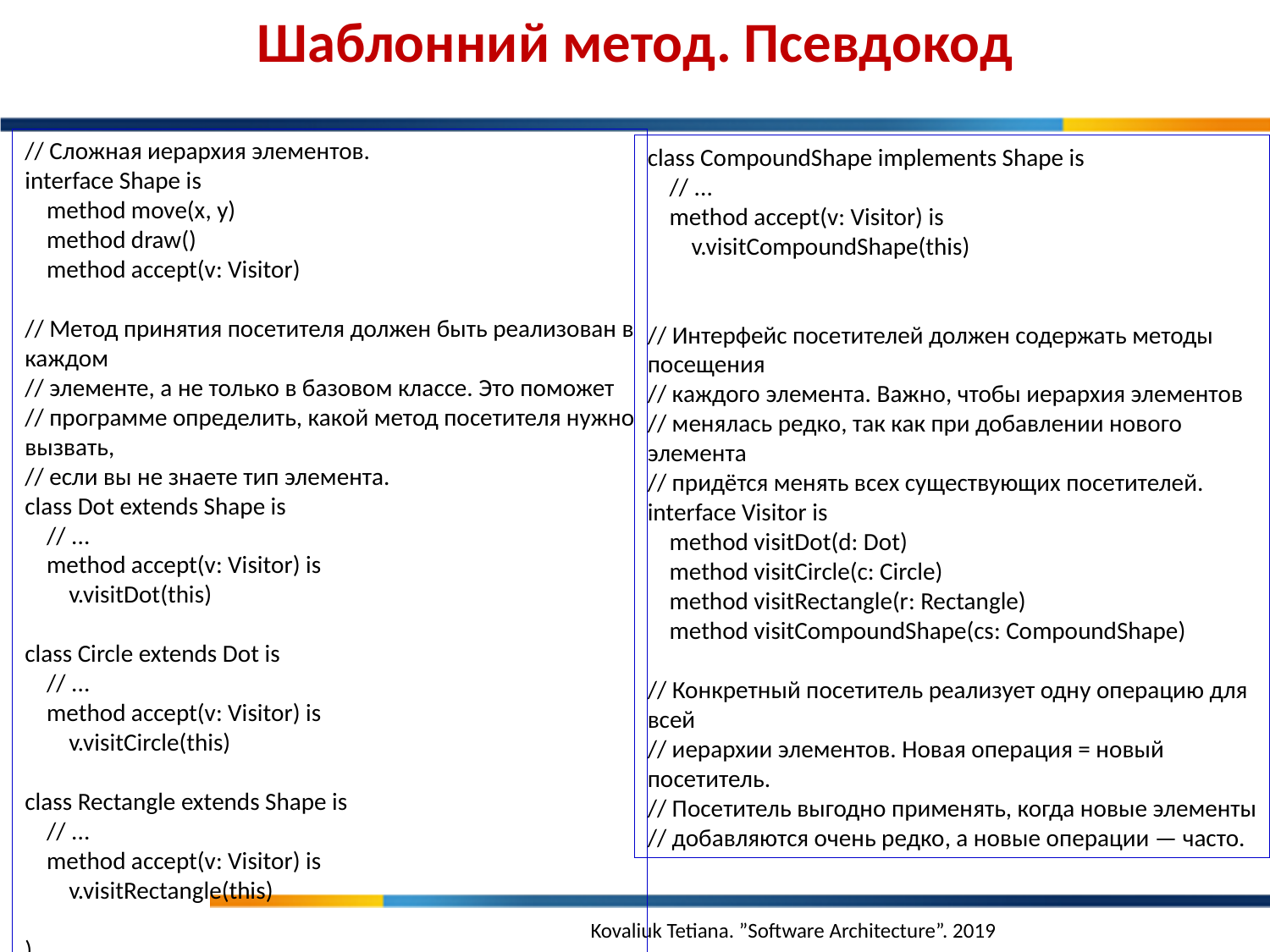

Шаблонний метод. Псевдокод
// Сложная иерархия элементов.
interface Shape is
    method move(x, y)
    method draw()
    method accept(v: Visitor)

// Метод принятия посетителя должен быть реализован в каждом
// элементе, а не только в базовом классе. Это поможет
// программе определить, какой метод посетителя нужно вызвать,
// если вы не знаете тип элемента.
class Dot extends Shape is
    // ...
    method accept(v: Visitor) is
        v.visitDot(this)

class Circle extends Dot is
    // ...
    method accept(v: Visitor) is
        v.visitCircle(this)

class Rectangle extends Shape is
    // ...
    method accept(v: Visitor) is
        v.visitRectangle(this)

)
class CompoundShape implements Shape is
    // ...
    method accept(v: Visitor) is
        v.visitCompoundShape(this)

// Интерфейс посетителей должен содержать методы посещения
// каждого элемента. Важно, чтобы иерархия элементов
// менялась редко, так как при добавлении нового элемента
// придётся менять всех существующих посетителей.
interface Visitor is
    method visitDot(d: Dot)
    method visitCircle(c: Circle)
    method visitRectangle(r: Rectangle)
    method visitCompoundShape(cs: CompoundShape)

// Конкретный посетитель реализует одну операцию для всей
// иерархии элементов. Новая операция = новый посетитель.
// Посетитель выгодно применять, когда новые элементы
// добавляются очень редко, а новые операции — часто.